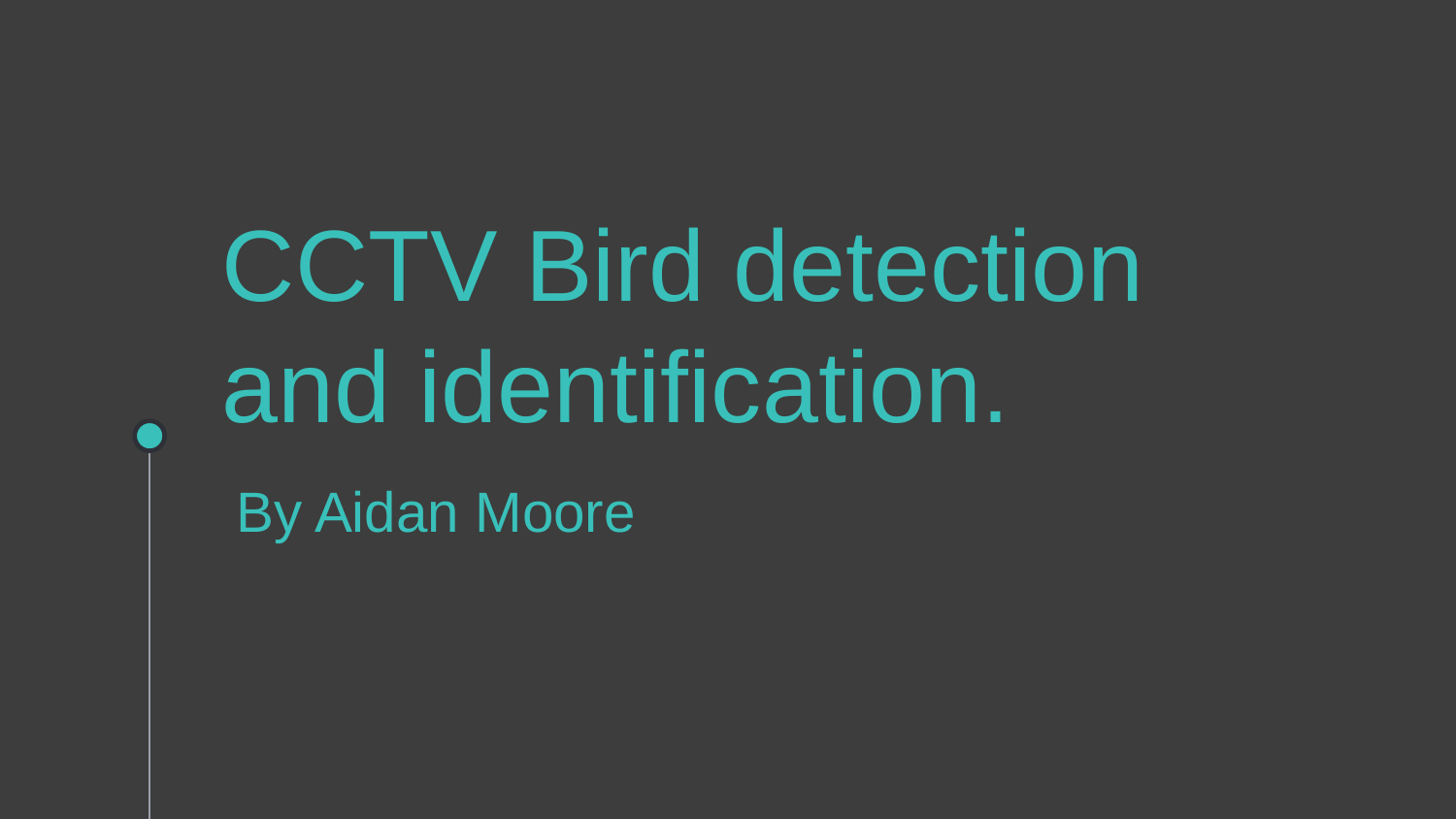

# CCTV Bird detection and identification.
By Aidan Moore